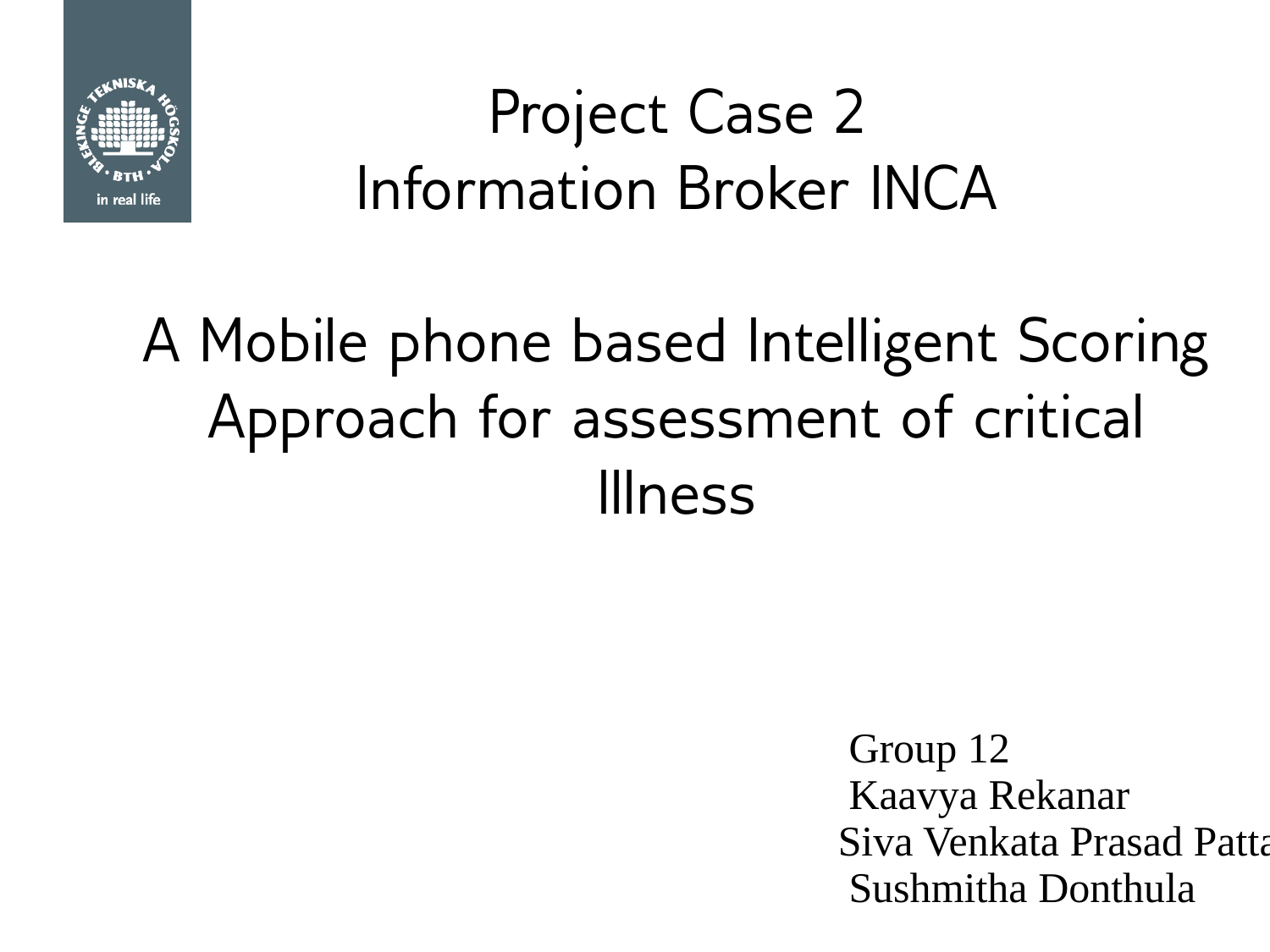

# Project Case 2 Information Broker INCA A Mobile phone based Intelligent Scoring Approach for assessment of critical Illness
                     Group 12
                     Kaavya Rekanar
                    Siva Venkata Prasad Patta
                     Sushmitha Donthula